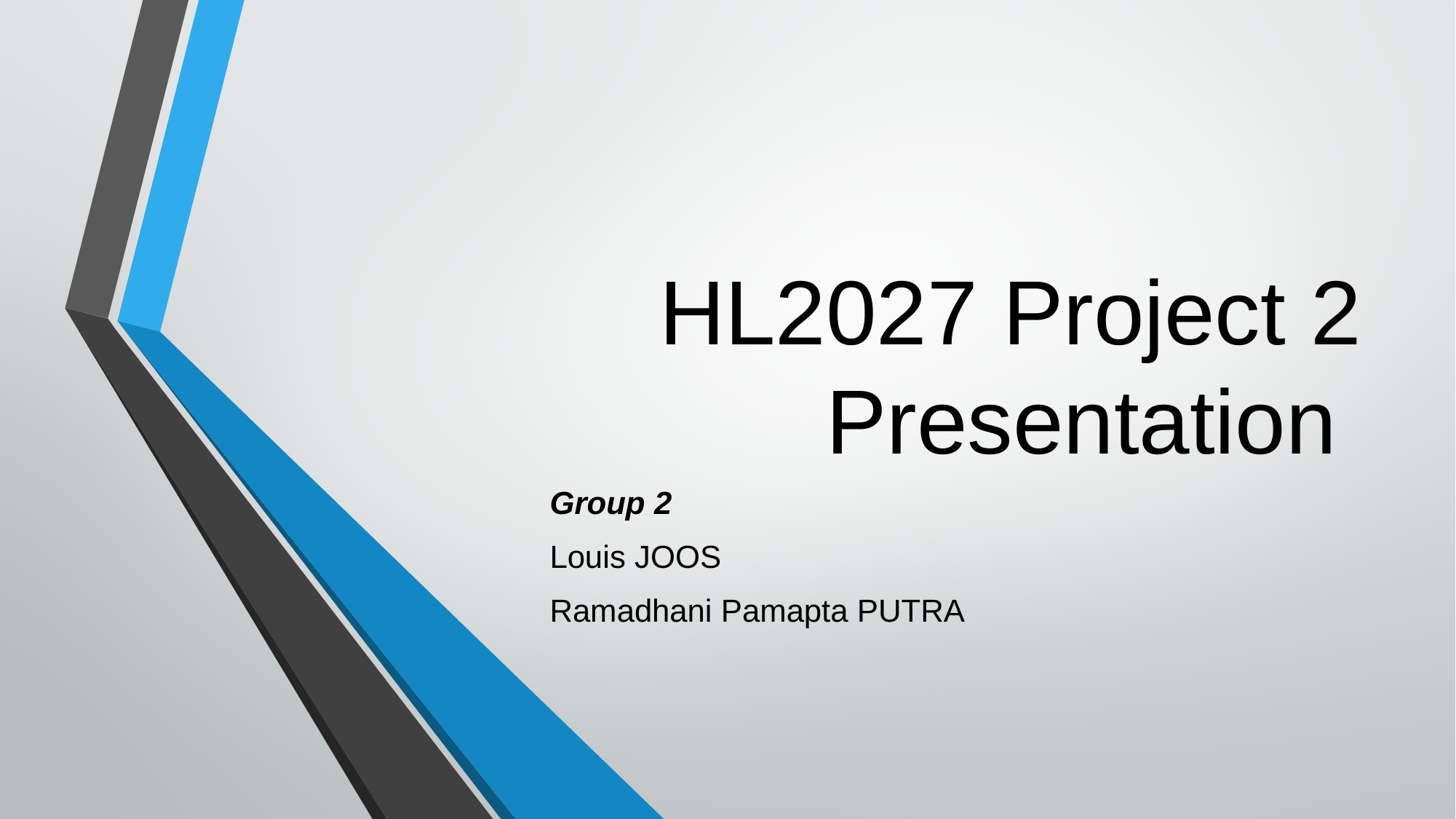

# HL2027 Project 2 Presentation
Group 2
Louis JOOS
Ramadhani Pamapta PUTRA